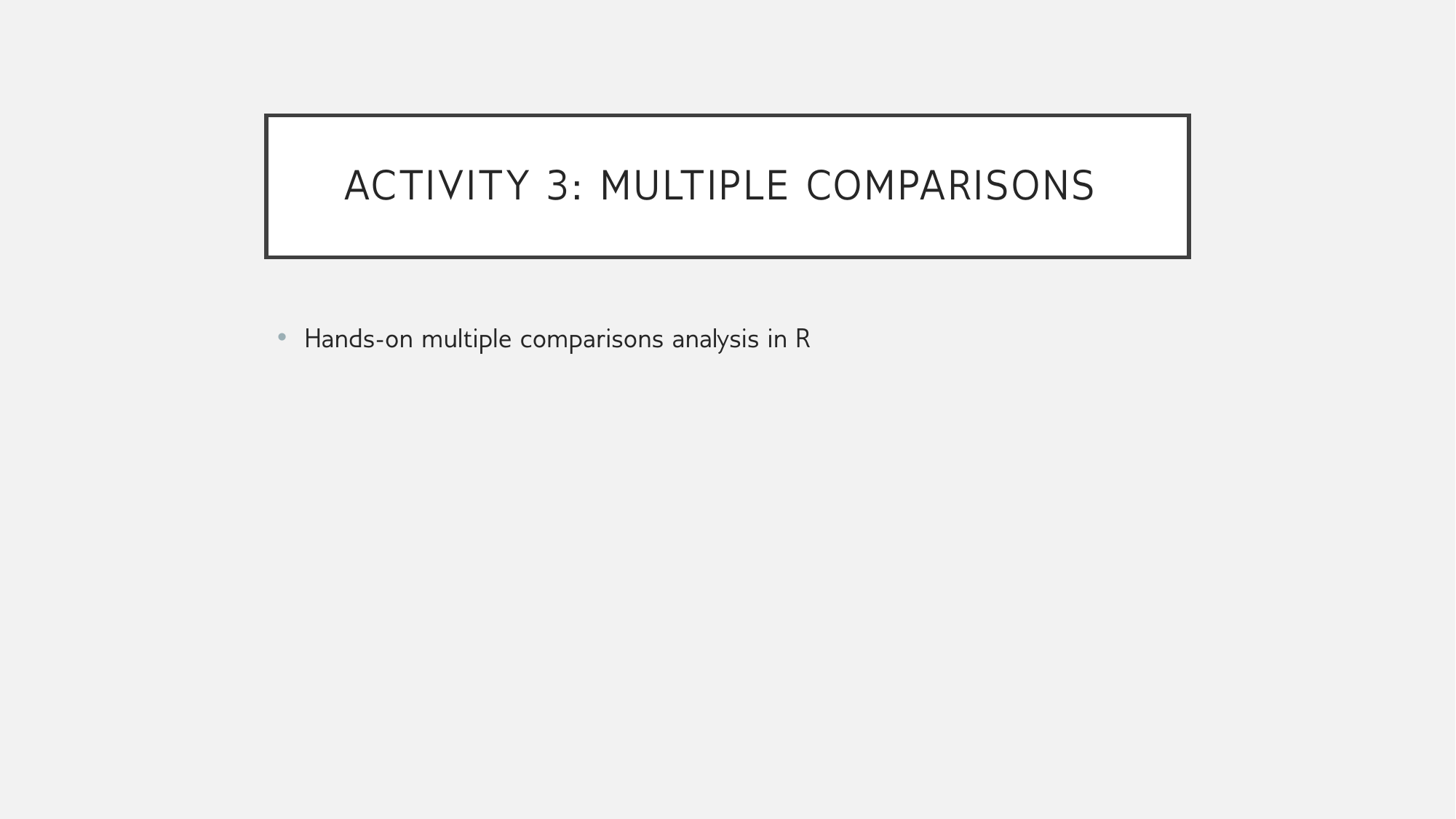

# Activity 3: Multiple Comparisons
Hands-on multiple comparisons analysis in R